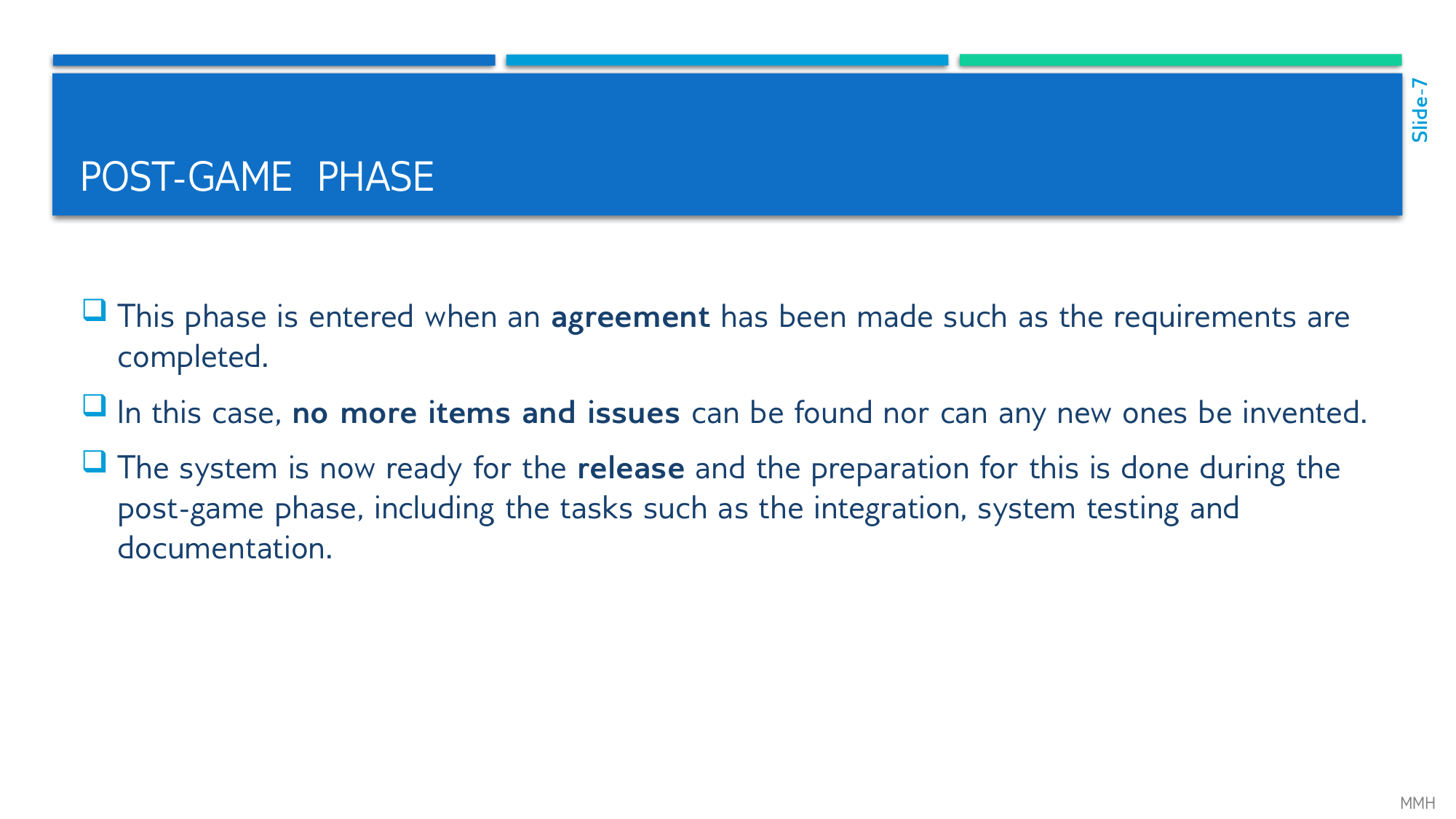

Slide-7
# Post-game  phase
This phase is entered when an agreement has been made such as the requirements are completed.
In this case, no more items and issues can be found nor can any new ones be invented.
The system is now ready for the release and the preparation for this is done during the post-game phase, including the tasks such as the integration, system testing and documentation.
  MMH